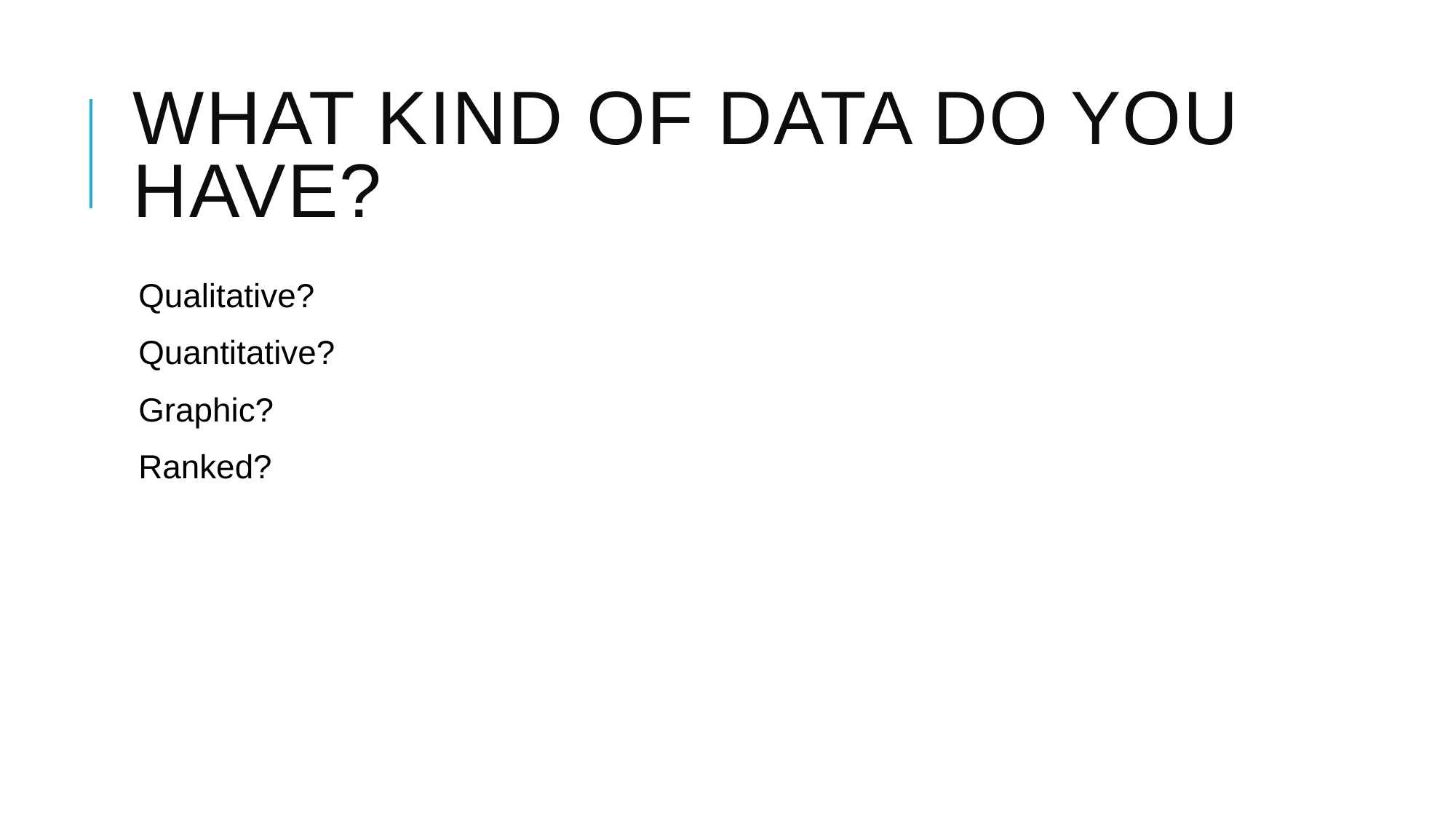

# What kind of Data Do you Have?
Qualitative?
Quantitative?
Graphic?
Ranked?